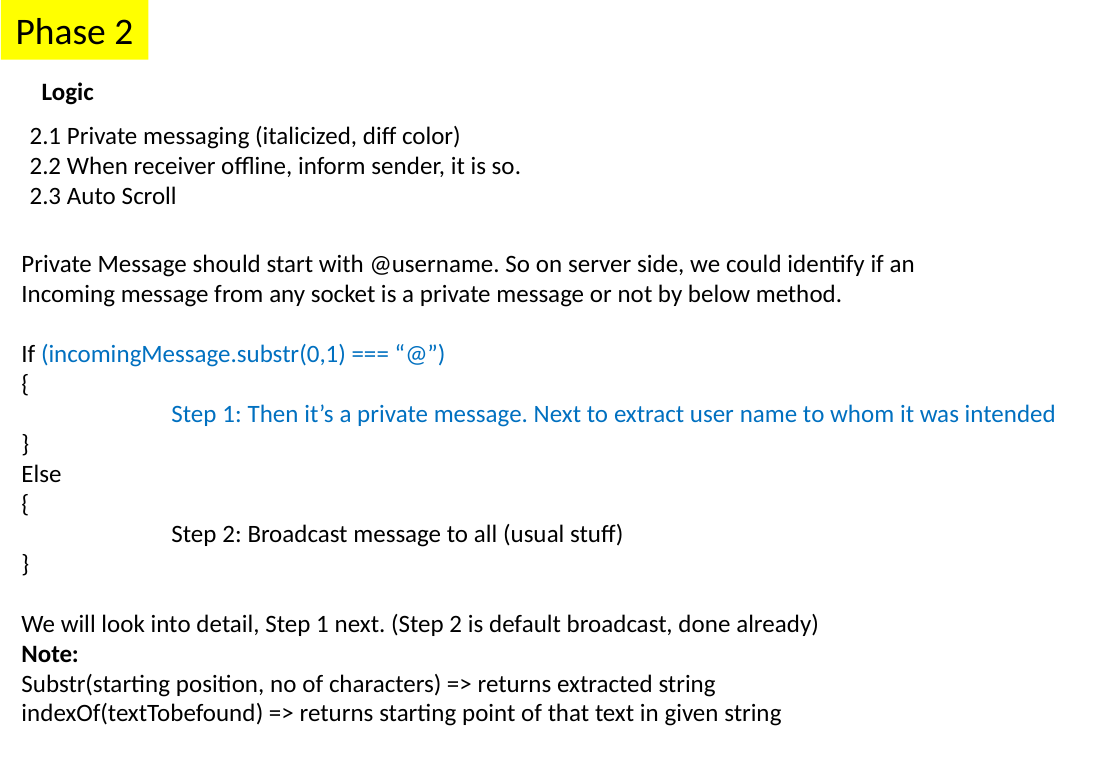

Phase 2
Logic
2.1 Private messaging (italicized, diff color)
2.2 When receiver offline, inform sender, it is so.
2.3 Auto Scroll
Private Message should start with @username. So on server side, we could identify if an
Incoming message from any socket is a private message or not by below method.

If (incomingMessage.substr(0,1) === “@”)
{
	Step 1: Then it’s a private message. Next to extract user name to whom it was intended
}
Else
{
	Step 2: Broadcast message to all (usual stuff)
}

We will look into detail, Step 1 next. (Step 2 is default broadcast, done already)
Note:
Substr(starting position, no of characters) => returns extracted string
indexOf(textTobefound) => returns starting point of that text in given string